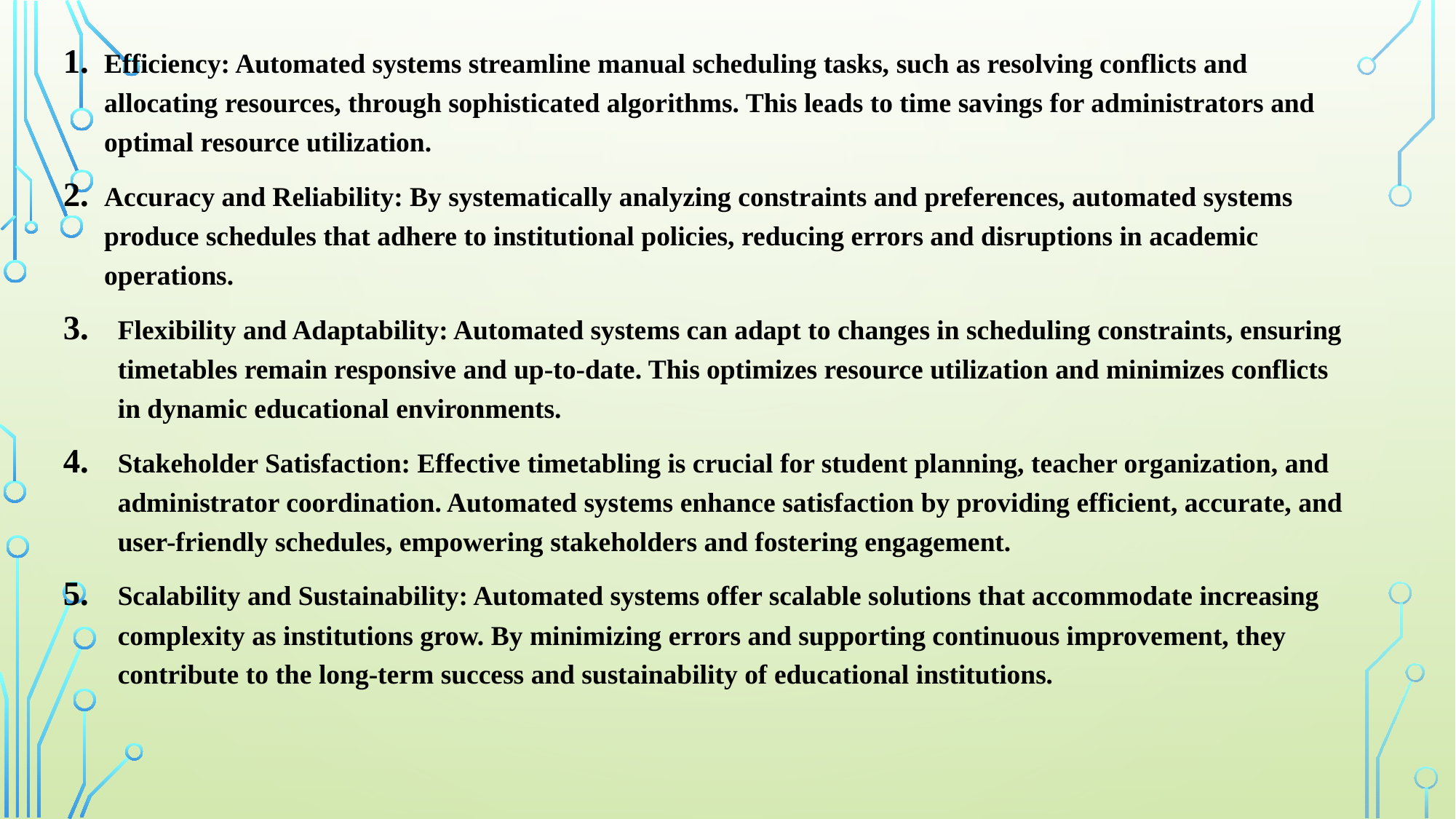

Efficiency: Automated systems streamline manual scheduling tasks, such as resolving conflicts and allocating resources, through sophisticated algorithms. This leads to time savings for administrators and optimal resource utilization.
Accuracy and Reliability: By systematically analyzing constraints and preferences, automated systems produce schedules that adhere to institutional policies, reducing errors and disruptions in academic operations.
Flexibility and Adaptability: Automated systems can adapt to changes in scheduling constraints, ensuring timetables remain responsive and up-to-date. This optimizes resource utilization and minimizes conflicts in dynamic educational environments.
Stakeholder Satisfaction: Effective timetabling is crucial for student planning, teacher organization, and administrator coordination. Automated systems enhance satisfaction by providing efficient, accurate, and user-friendly schedules, empowering stakeholders and fostering engagement.
Scalability and Sustainability: Automated systems offer scalable solutions that accommodate increasing complexity as institutions grow. By minimizing errors and supporting continuous improvement, they contribute to the long-term success and sustainability of educational institutions.